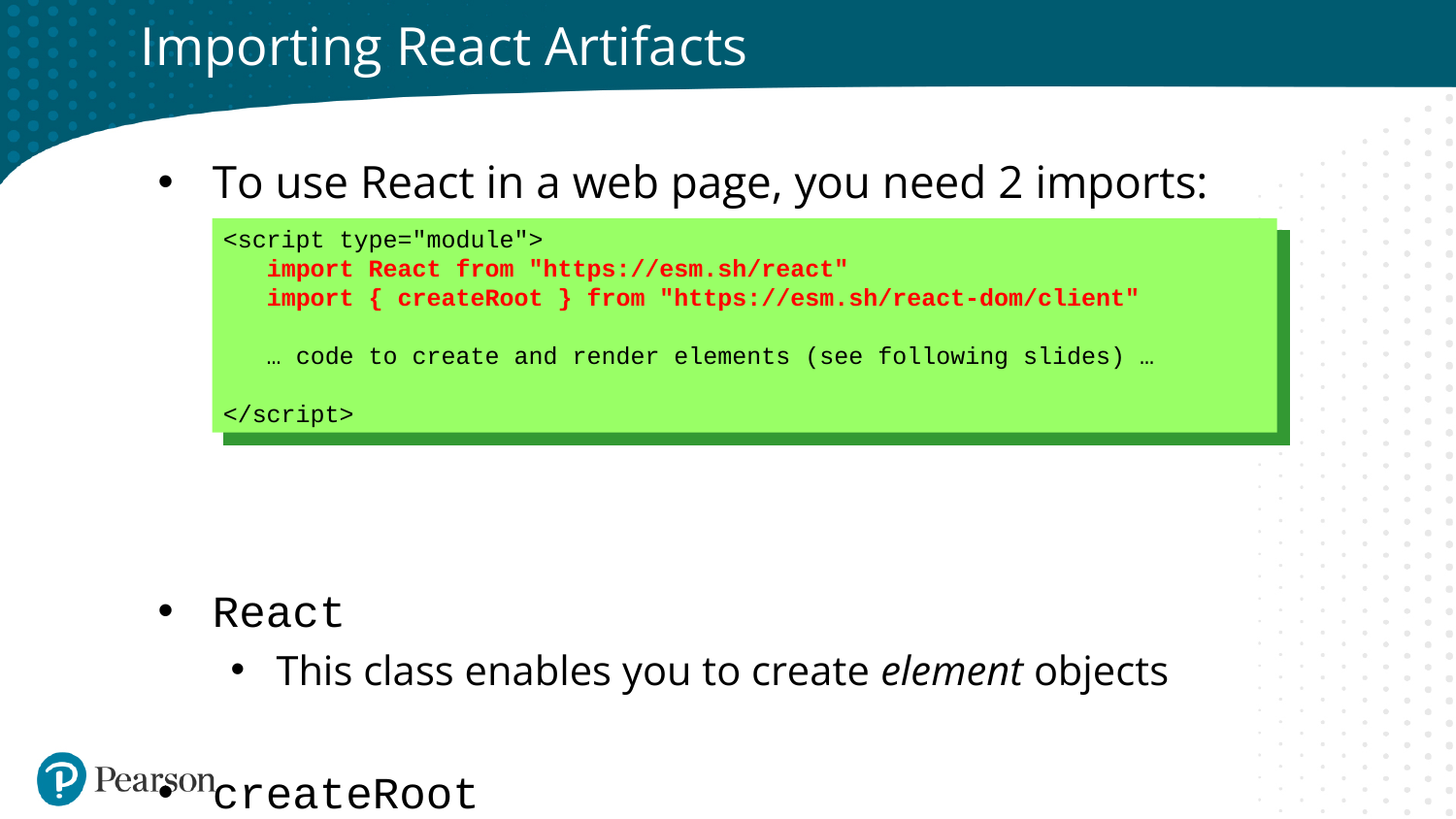

# Importing React Artifacts
To use React in a web page, you need 2 imports:

React
This class enables you to create element objects

createRoot
This function creates a root, into which you render elements
<script type="module">
   import React from "https://esm.sh/react"
   import { createRoot } from "https://esm.sh/react-dom/client"

   … code to create and render elements (see following slides) …

</script>